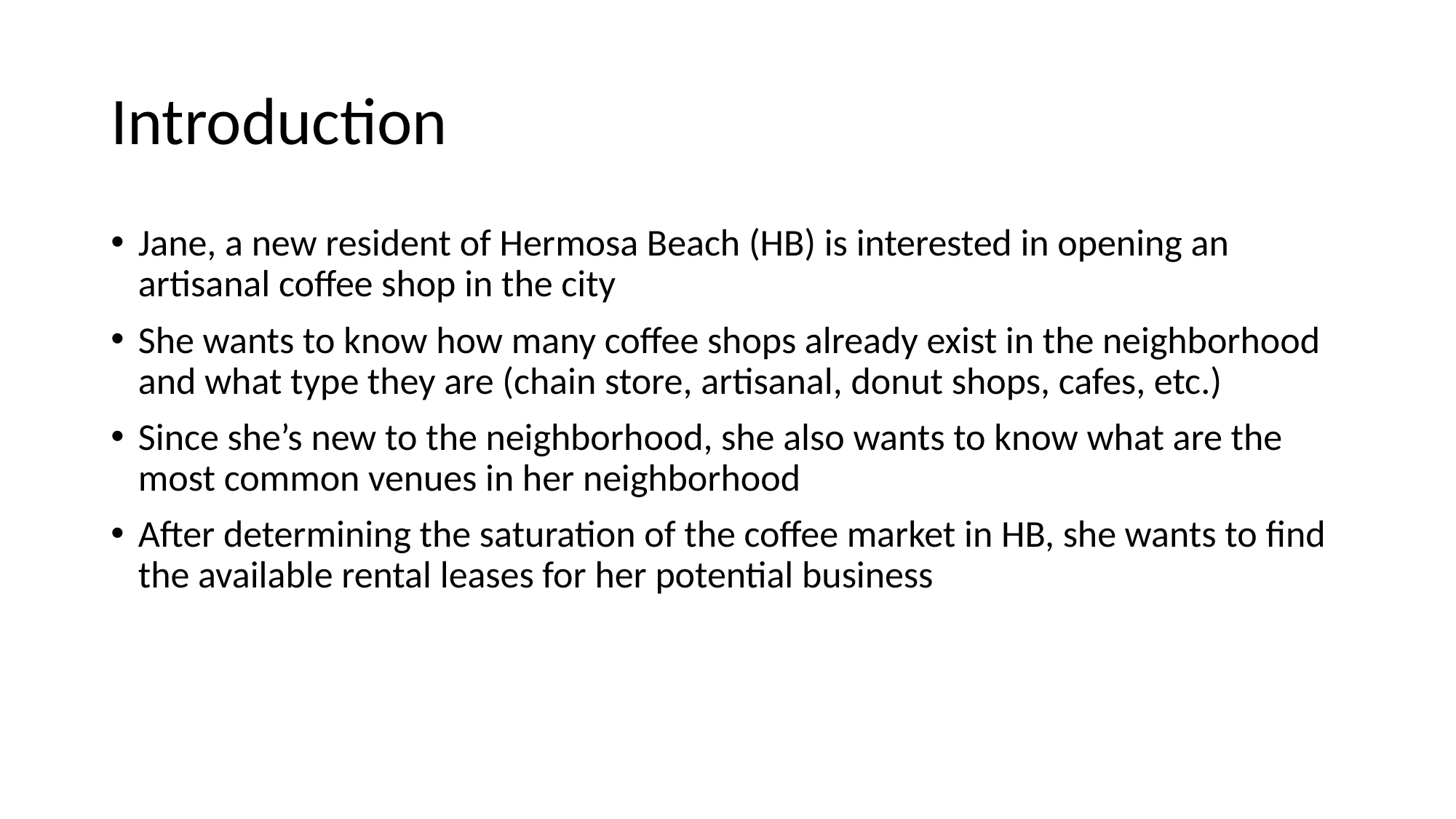

# Introduction
Jane, a new resident of Hermosa Beach (HB) is interested in opening an artisanal coffee shop in the city
She wants to know how many coffee shops already exist in the neighborhood and what type they are (chain store, artisanal, donut shops, cafes, etc.)
Since she’s new to the neighborhood, she also wants to know what are the most common venues in her neighborhood
After determining the saturation of the coffee market in HB, she wants to find the available rental leases for her potential business